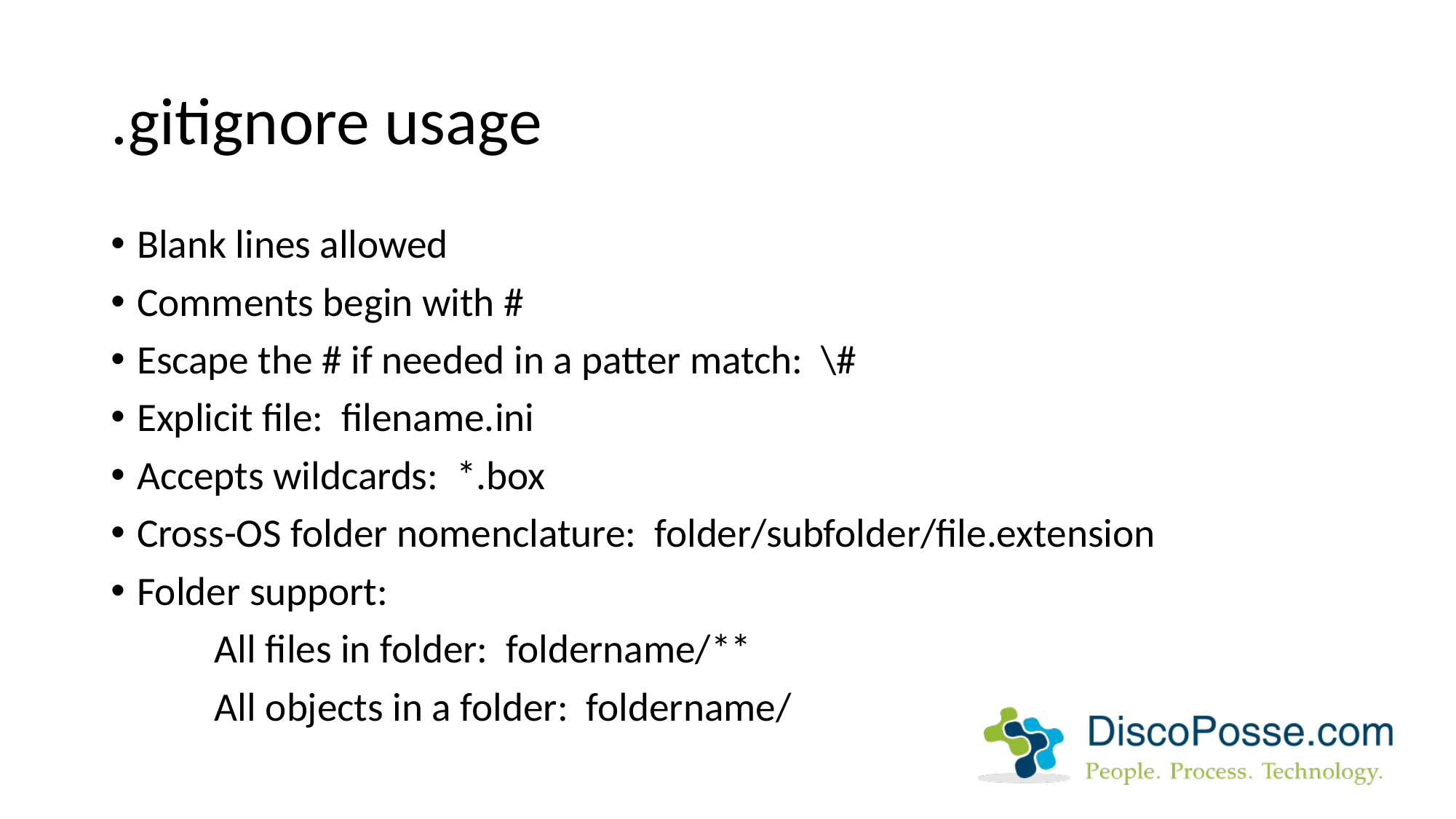

# .gitignore usage
Blank lines allowed
Comments begin with #
Escape the # if needed in a patter match:  \#
Explicit file:  filename.ini
Accepts wildcards:  *.box
Cross-OS folder nomenclature:  folder/subfolder/file.extension
Folder support:
	All files in folder:  foldername/**
	All objects in a folder:  foldername/